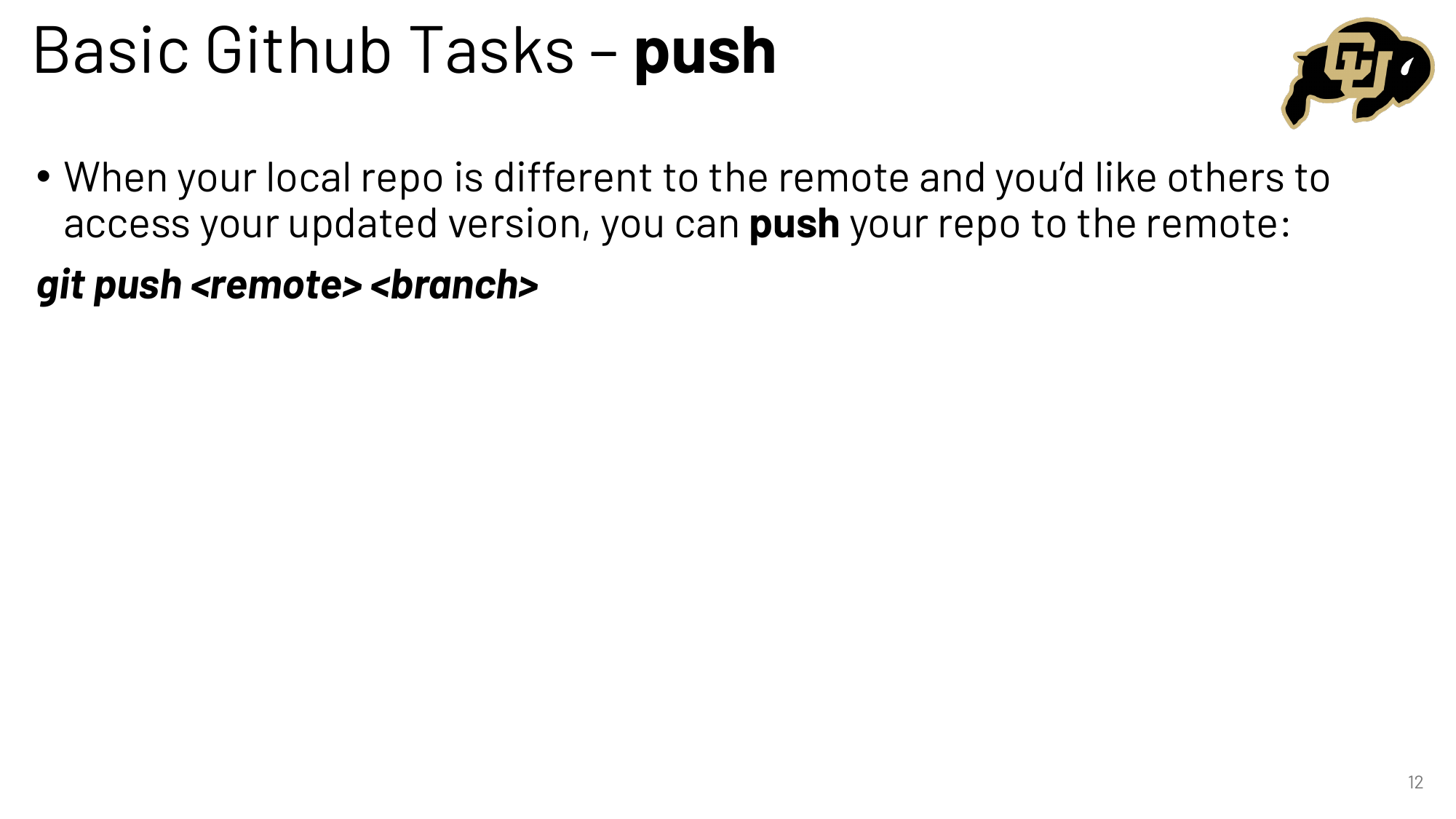

# Basic Github Tasks – push
When your local repo is different to the remote and you’d like others to access your updated version, you can push your repo to the remote:
git push <remote> <branch>

12